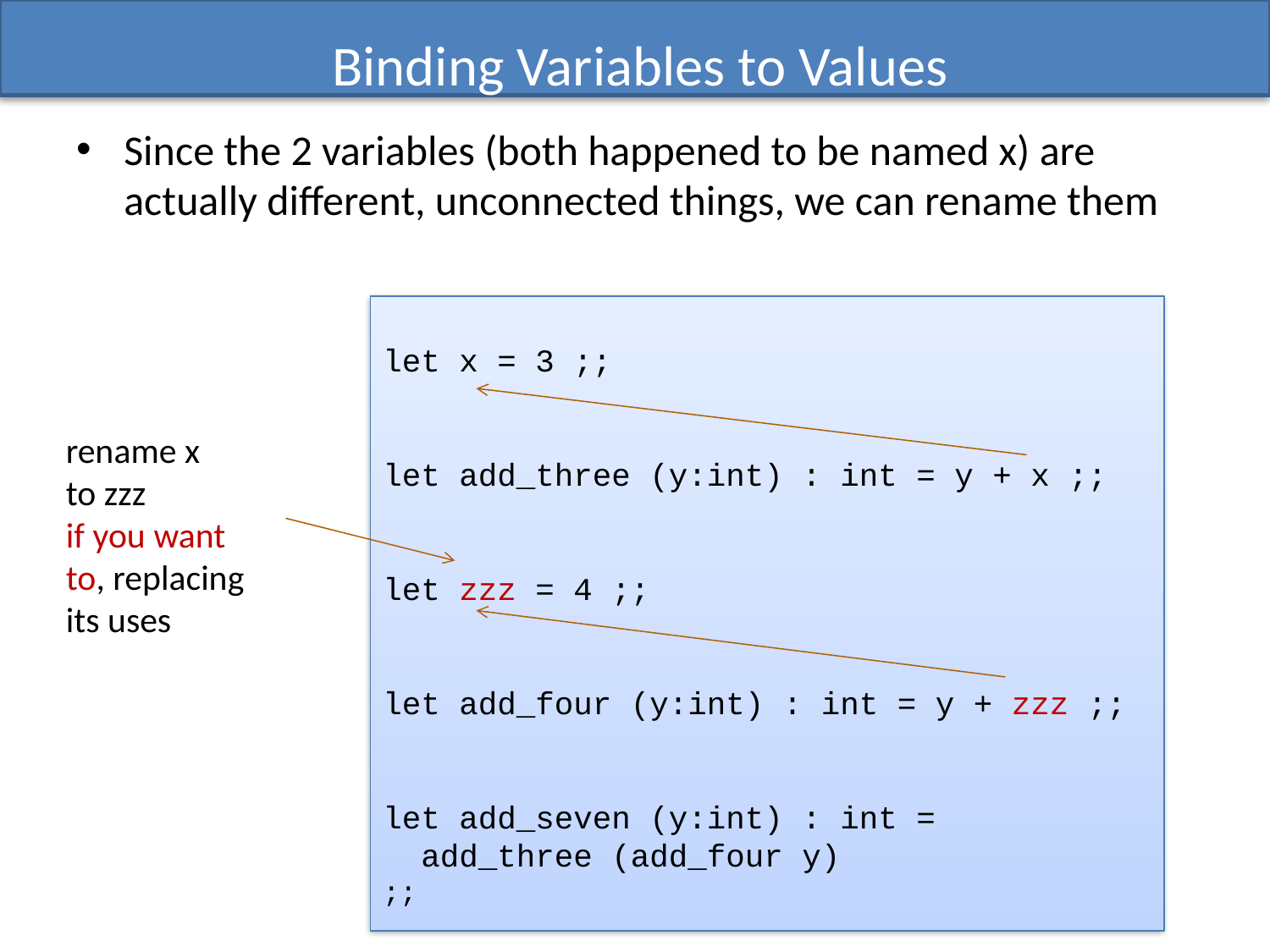

# Binding Variables to Values
Since the 2 variables (both happened to be named x) are actually different, unconnected things, we can rename them

let x = 3 ;;

let add_three (y:int) : int = y + x ;;

let zzz = 4 ;;

let add_four (y:int) : int = y + zzz ;;

let add_seven (y:int) : int =
  add_three (add_four y)
;;
rename x
to zzz
if you want
to, replacing
its uses